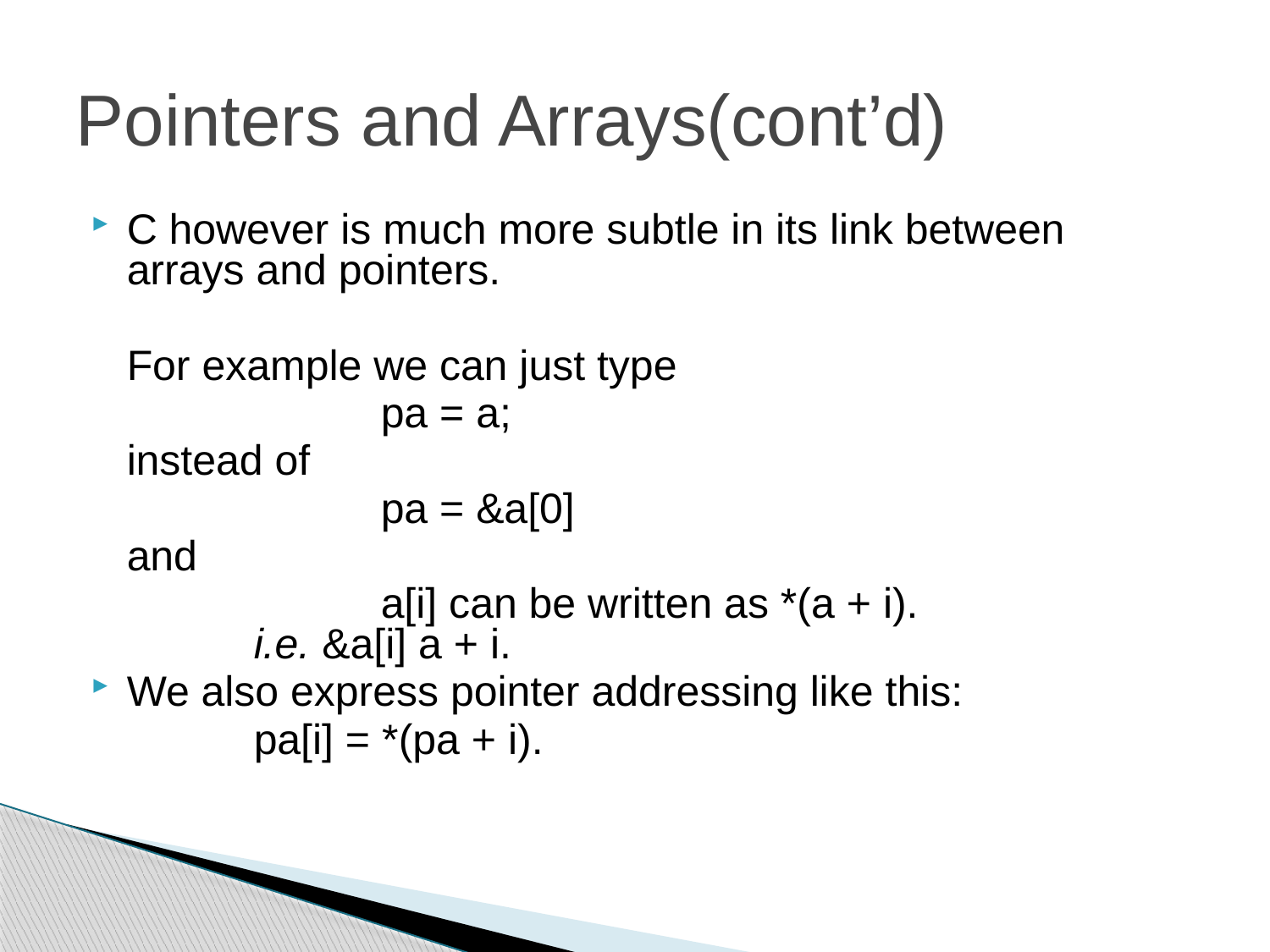

# Pointers and Arrays(cont’d)
C however is much more subtle in its link between arrays and pointers.

	For example we can just type
   		pa = a;
	instead of
   		pa = &a[0]
	and
   		a[i] can be written as *(a + i).
	i.e. &a[i] a + i.
We also express pointer addressing like this:
		pa[i] = *(pa + i).